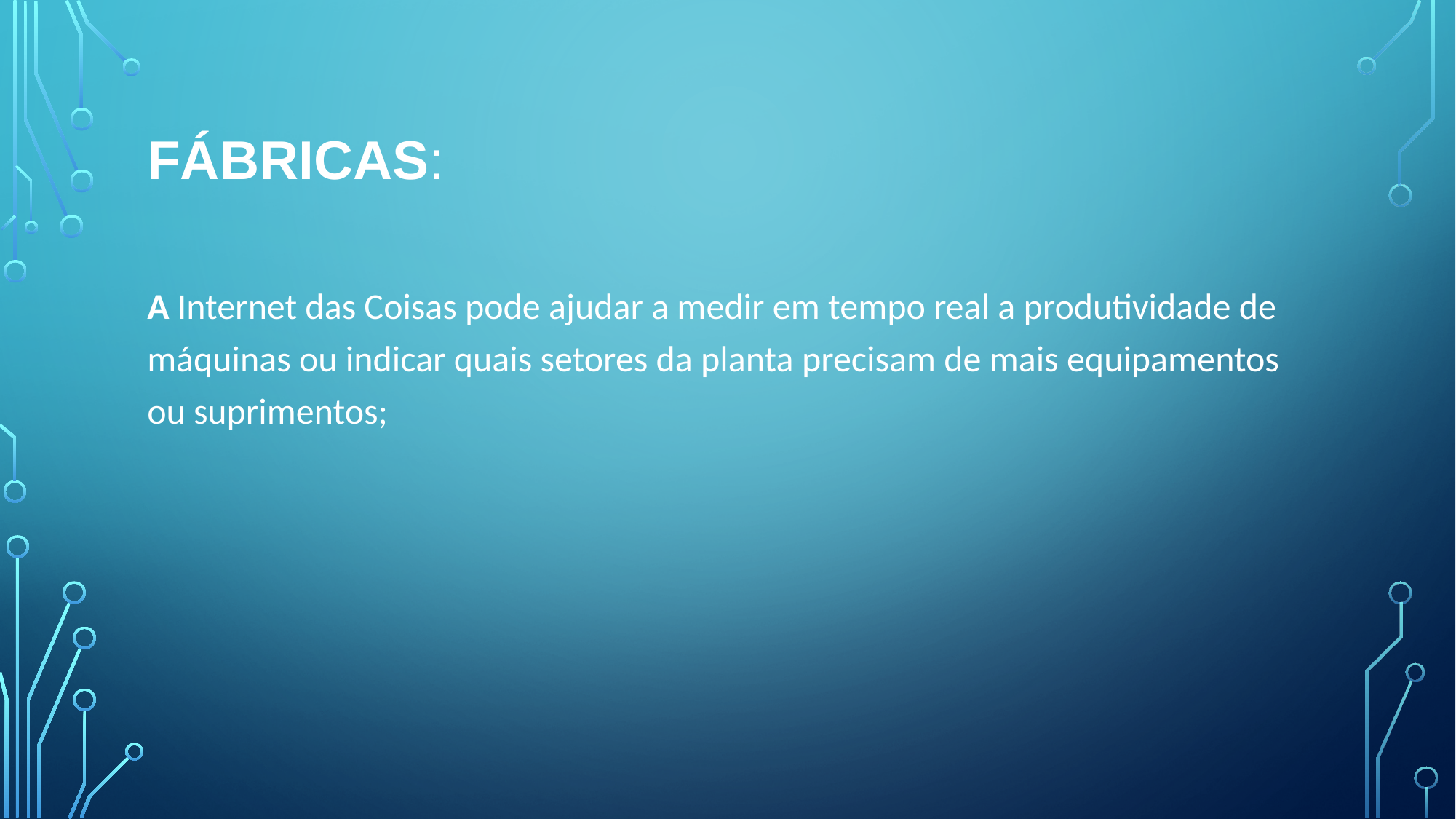

# Fábricas:
A Internet das Coisas pode ajudar a medir em tempo real a produtividade de máquinas ou indicar quais setores da planta precisam de mais equipamentos ou suprimentos;